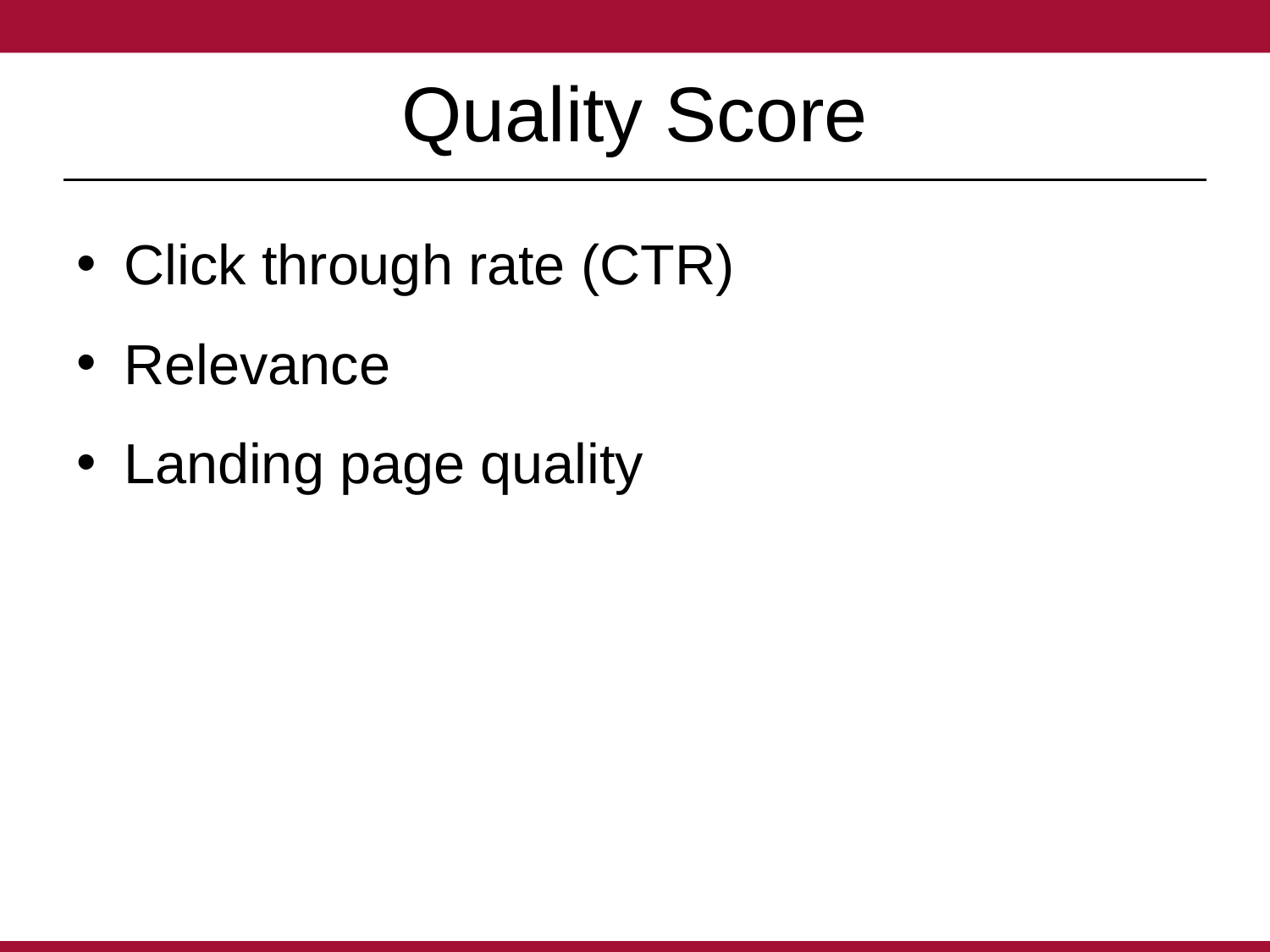

# Quality Score
Click through rate (CTR)
Relevance
Landing page quality